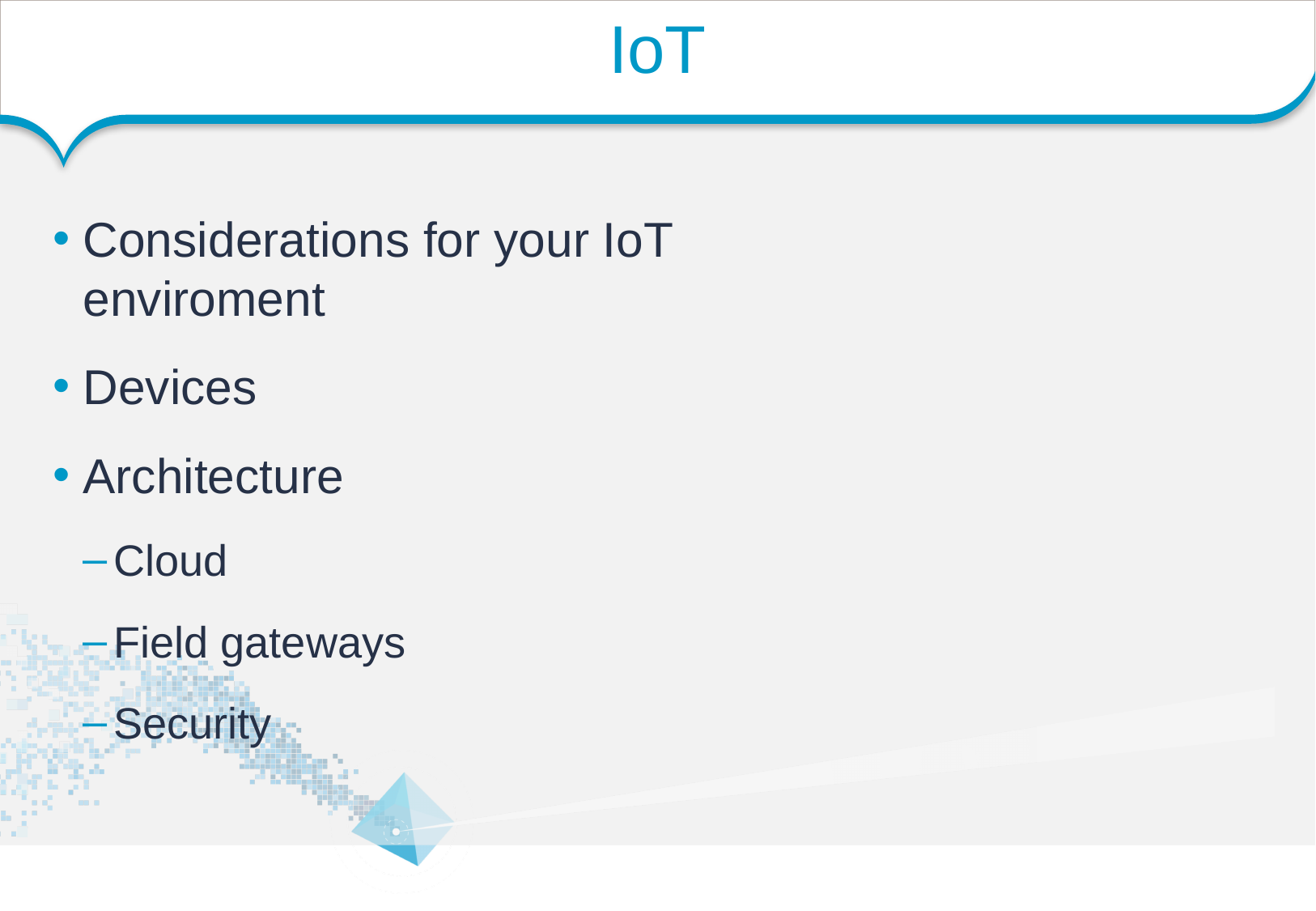

# IoT
Considerations for your IoT enviroment
Devices
Architecture
Cloud
Field gateways
Security